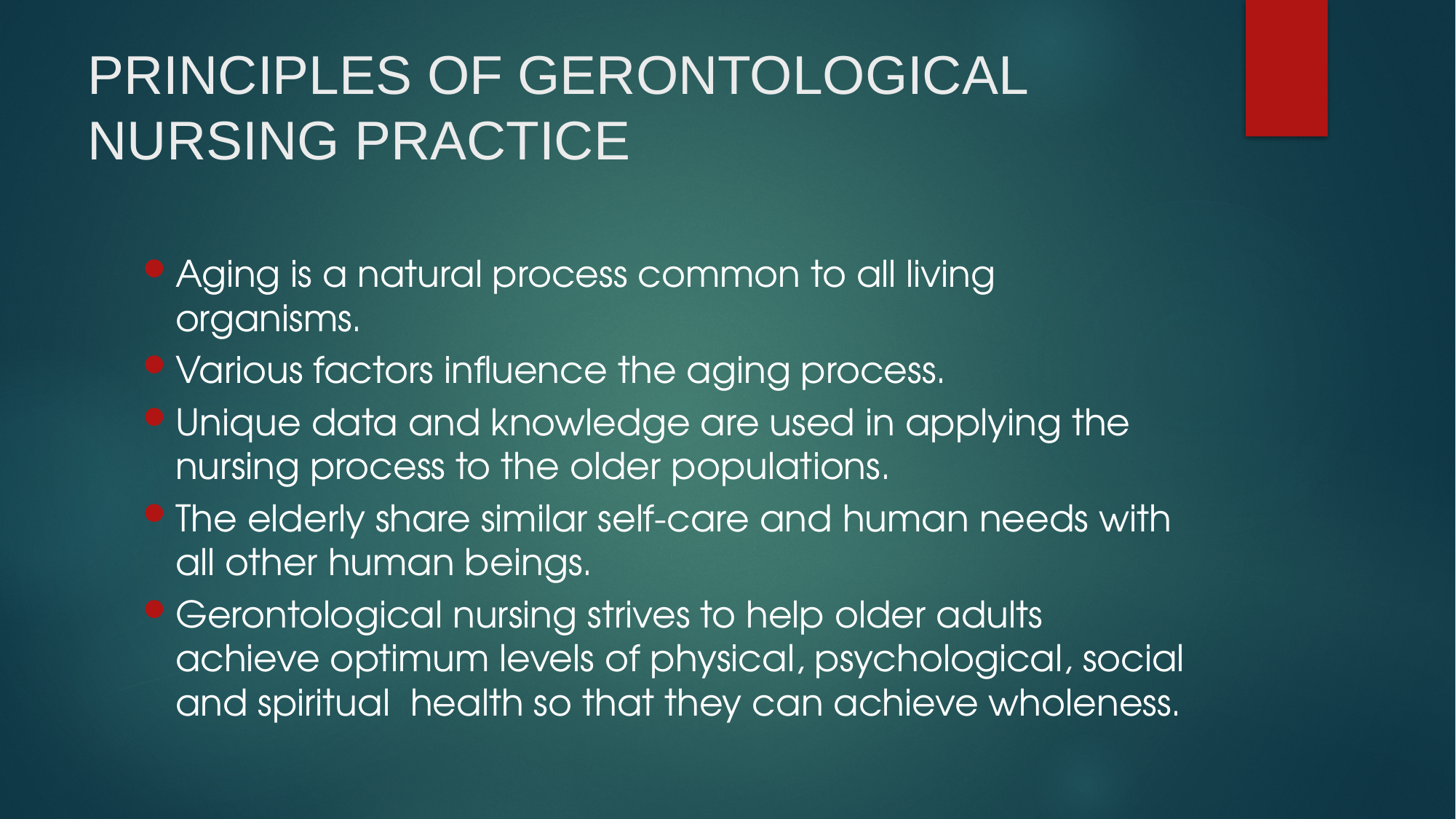

# PRINCIPLES OF GERONTOLOGICAL NURSING PRACTICE
Aging is a natural process common to all living organisms.
Various factors influence the aging process.
Unique data and knowledge are used in applying the nursing process to the older populations.
The elderly share similar self-care and human needs with all other human beings.
Gerontological nursing strives to help older adults achieve optimum levels of physical, psychological, social and spiritual  health so that they can achieve wholeness.